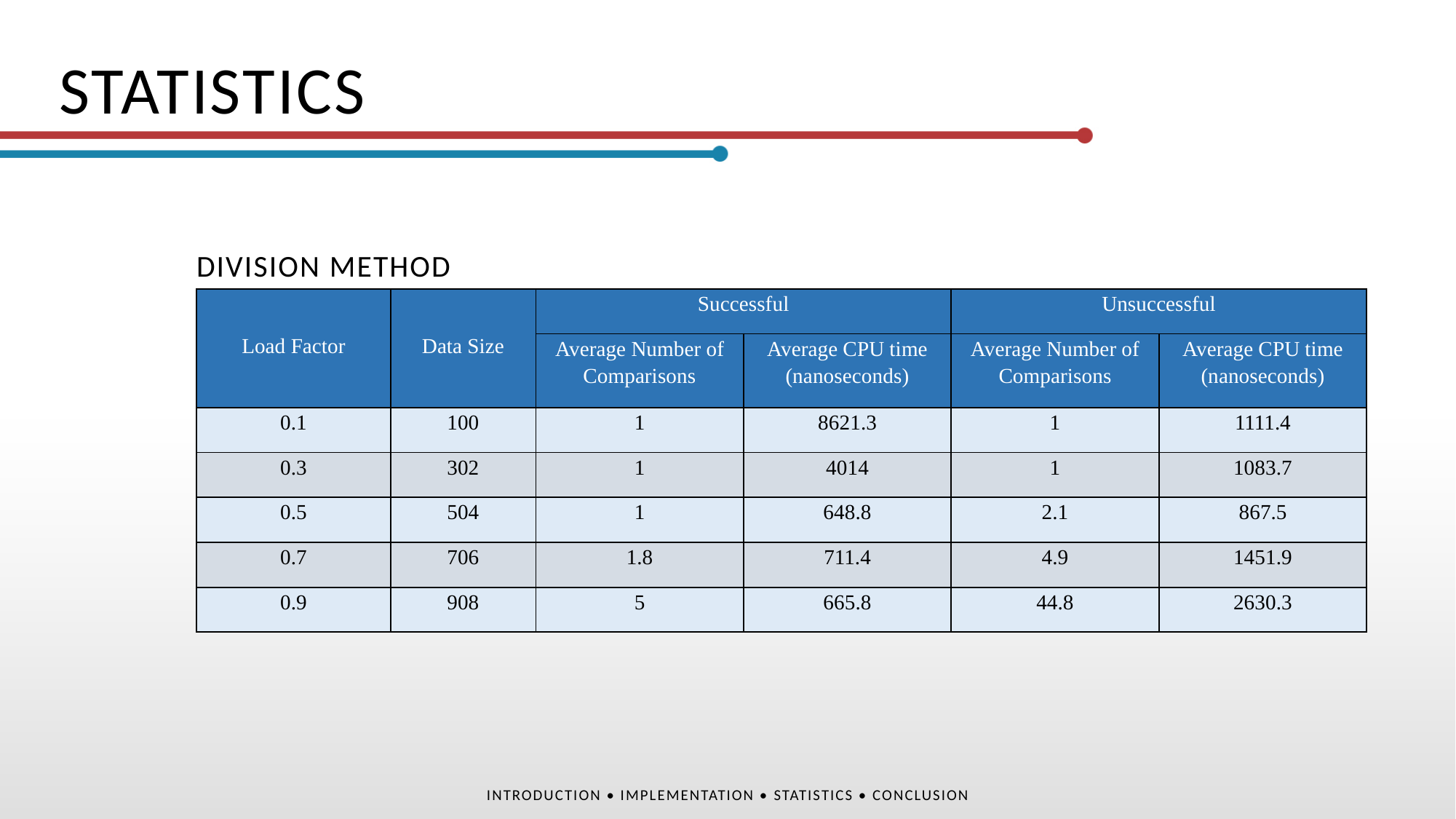

STATISTICS
DIVISION METHOD
| Load Factor | Data Size | Successful |  | Unsuccessful |  |
| --- | --- | --- | --- | --- | --- |
|  |  | Average Number of Comparisons | Average CPU time (nanoseconds) | Average Number of Comparisons | Average CPU time (nanoseconds) |
| 0.1 | 100 | 1 | 8621.3 | 1 | 1111.4 |
| 0.3 | 302 | 1 | 4014 | 1 | 1083.7 |
| 0.5 | 504 | 1 | 648.8 | 2.1 | 867.5 |
| 0.7 | 706 | 1.8 | 711.4 | 4.9 | 1451.9 |
| 0.9 | 908 | 5 | 665.8 | 44.8 | 2630.3 |
INTRODUCTION • IMPLEMENTATION • STATISTICS • CONCLUSION